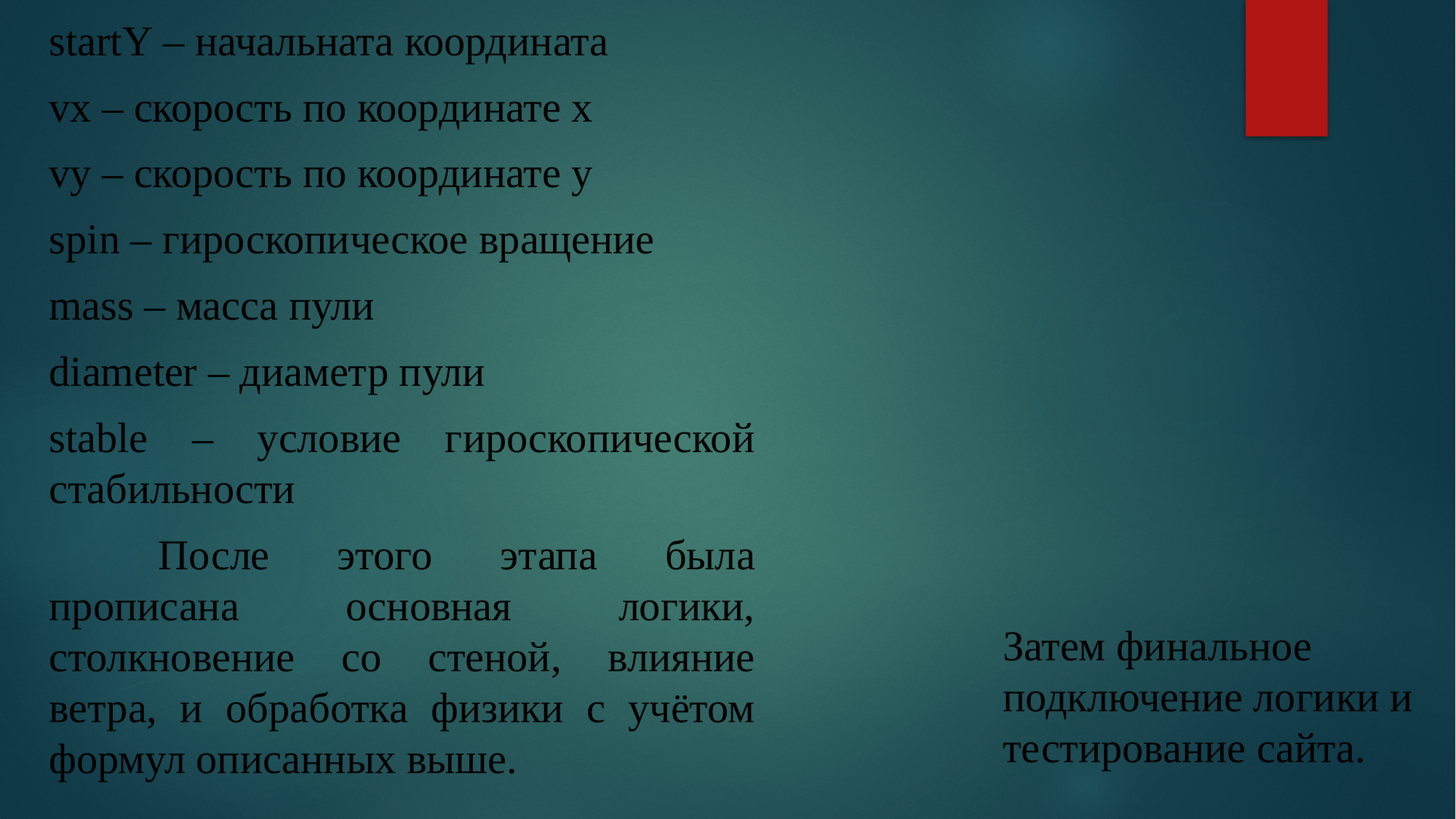

startY – начальната координата
vx – скорость по координате x
vy – скорость по координате y
spin – гироскопическое вращение
mass – масса пули
diameter – диаметр пули
stable – условие гироскопической стабильности
	После этого этапа была прописана основная логики, столкновение со стеной, влияние ветра, и обработка физики с учётом формул описанных выше.

Затем финальное подключение логики и тестирование сайта.